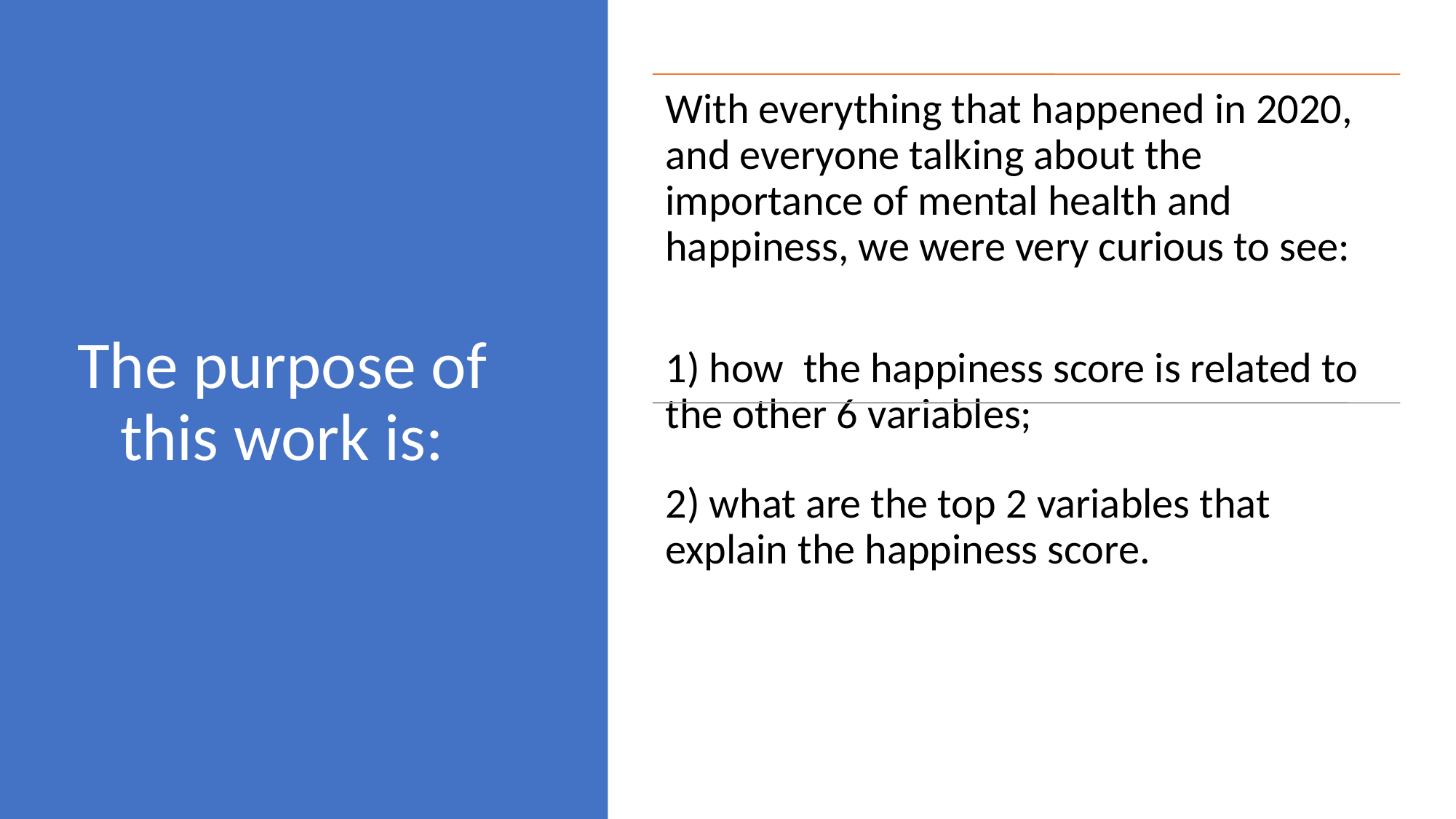

# The purpose of this work is:
With everything that happened in 2020, and everyone talking about the importance of mental health and happiness, we were very curious to see:

1) how  the happiness score is related to the other 6 variables;

2) what are the top 2 variables that explain the happiness score.